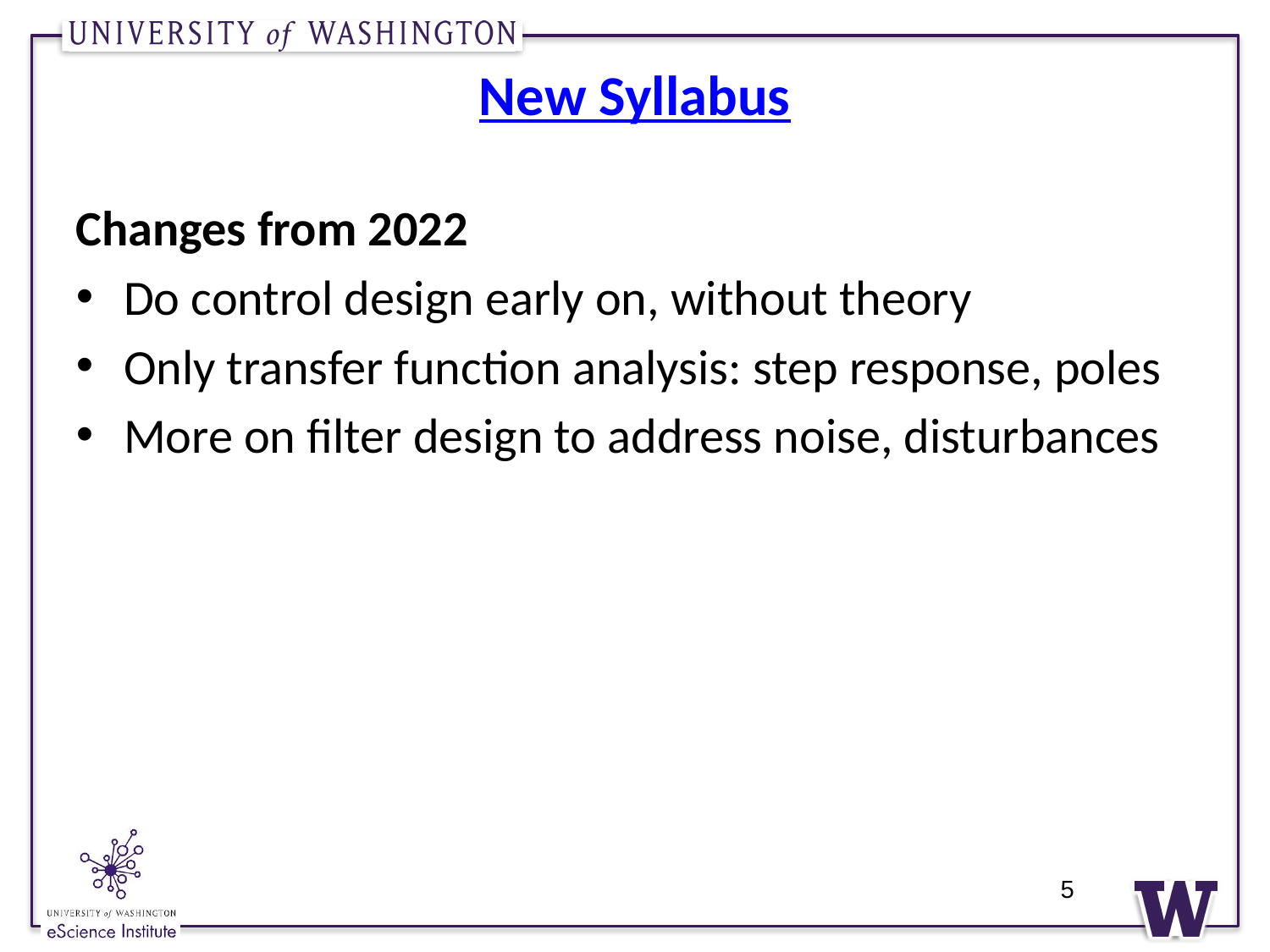

# New Syllabus
Changes from 2022
Do control design early on, without theory
Only transfer function analysis: step response, poles
More on filter design to address noise, disturbances
5